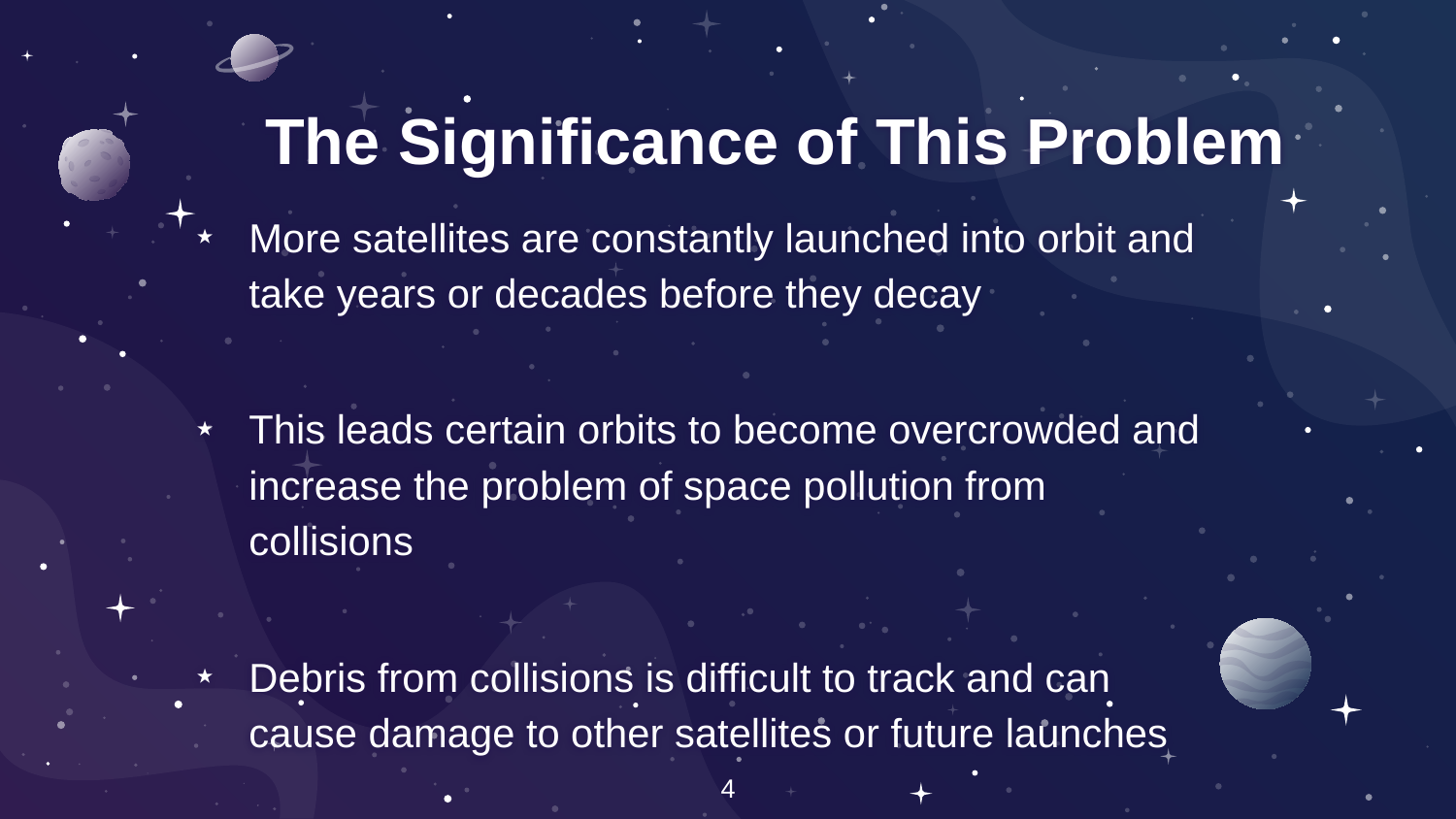

# The Significance of This Problem
More satellites are constantly launched into orbit and take years or decades before they decay

This leads certain orbits to become overcrowded and increase the problem of space pollution from collisions

Debris from collisions is difficult to track and can cause damage to other satellites or future launches
4